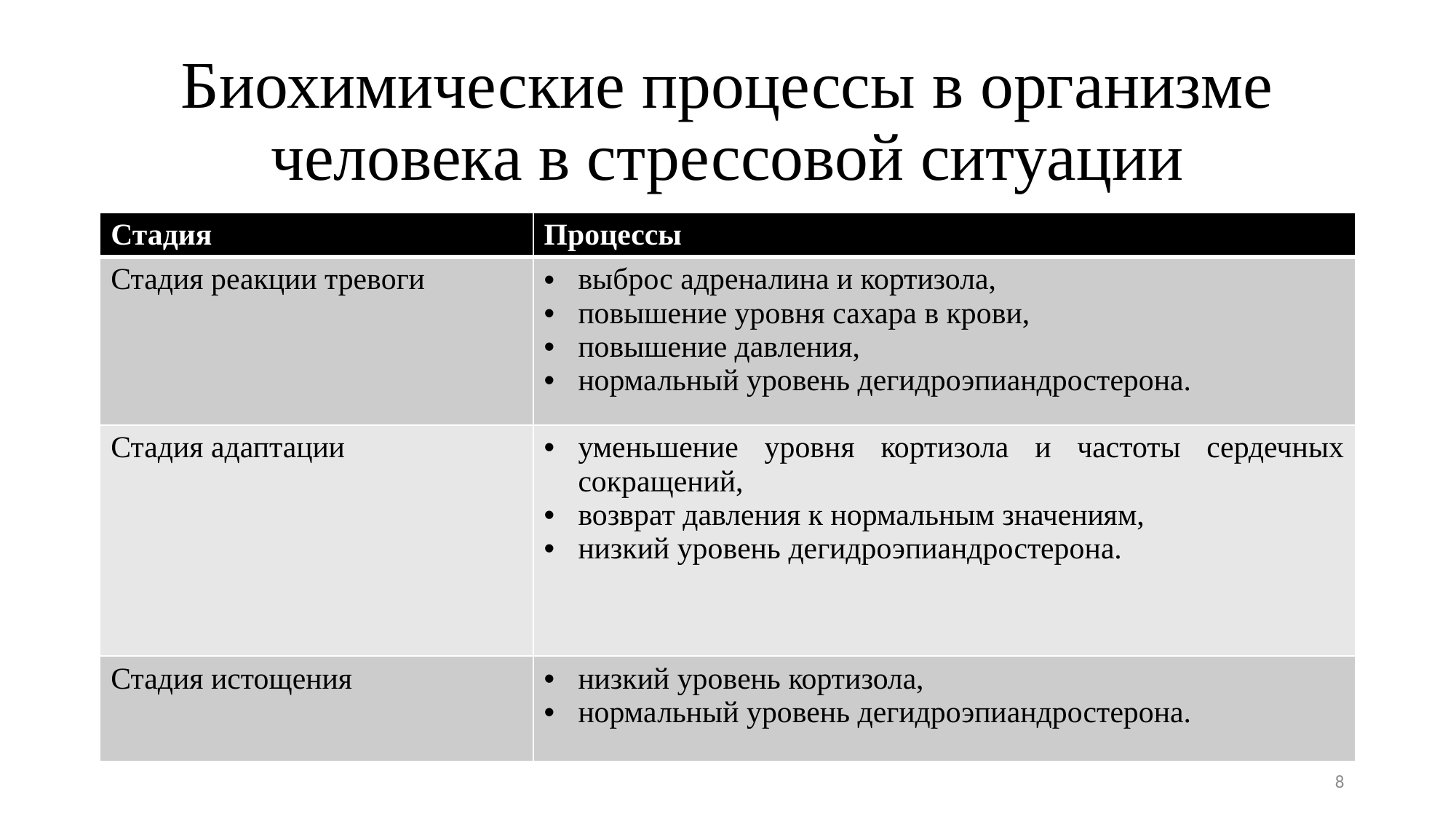

# Биохимические процессы в организме человека в стрессовой ситуации
| Стадия | Процессы |
| --- | --- |
| Стадия реакции тревоги | выброс адреналина и кортизола, повышение уровня сахара в крови, повышение давления, нормальный уровень дегидроэпиандростерона. |
| Стадия адаптации | уменьшение уровня кортизола и частоты сердечных сокращений, возврат давления к нормальным значениям, низкий уровень дегидроэпиандростерона. |
| Стадия истощения | низкий уровень кортизола, нормальный уровень дегидроэпиандростерона. |
8